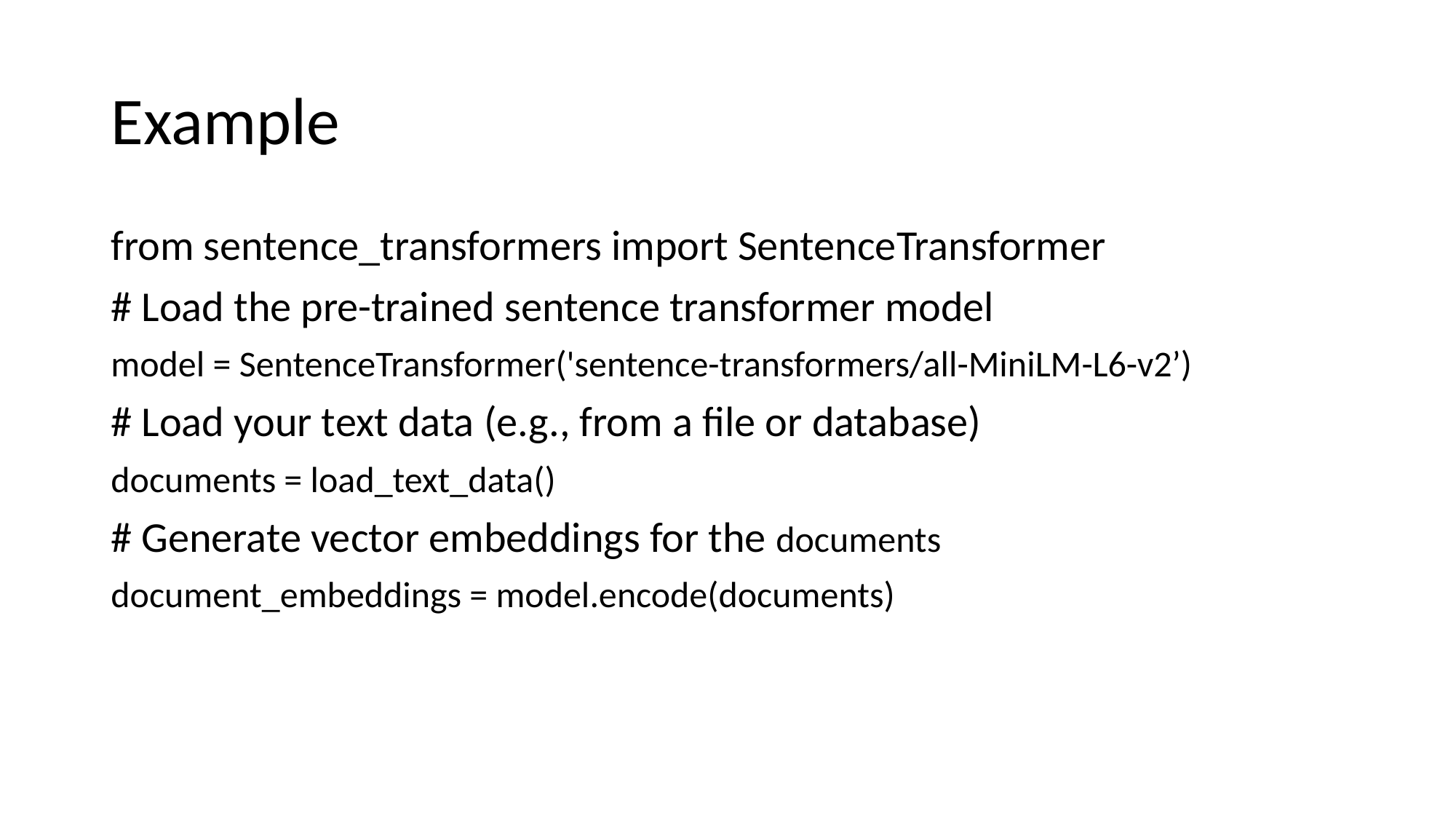

# Example
from sentence_transformers import SentenceTransformer
# Load the pre-trained sentence transformer model
model = SentenceTransformer('sentence-transformers/all-MiniLM-L6-v2’)
# Load your text data (e.g., from a file or database)
documents = load_text_data()
# Generate vector embeddings for the documents
document_embeddings = model.encode(documents)